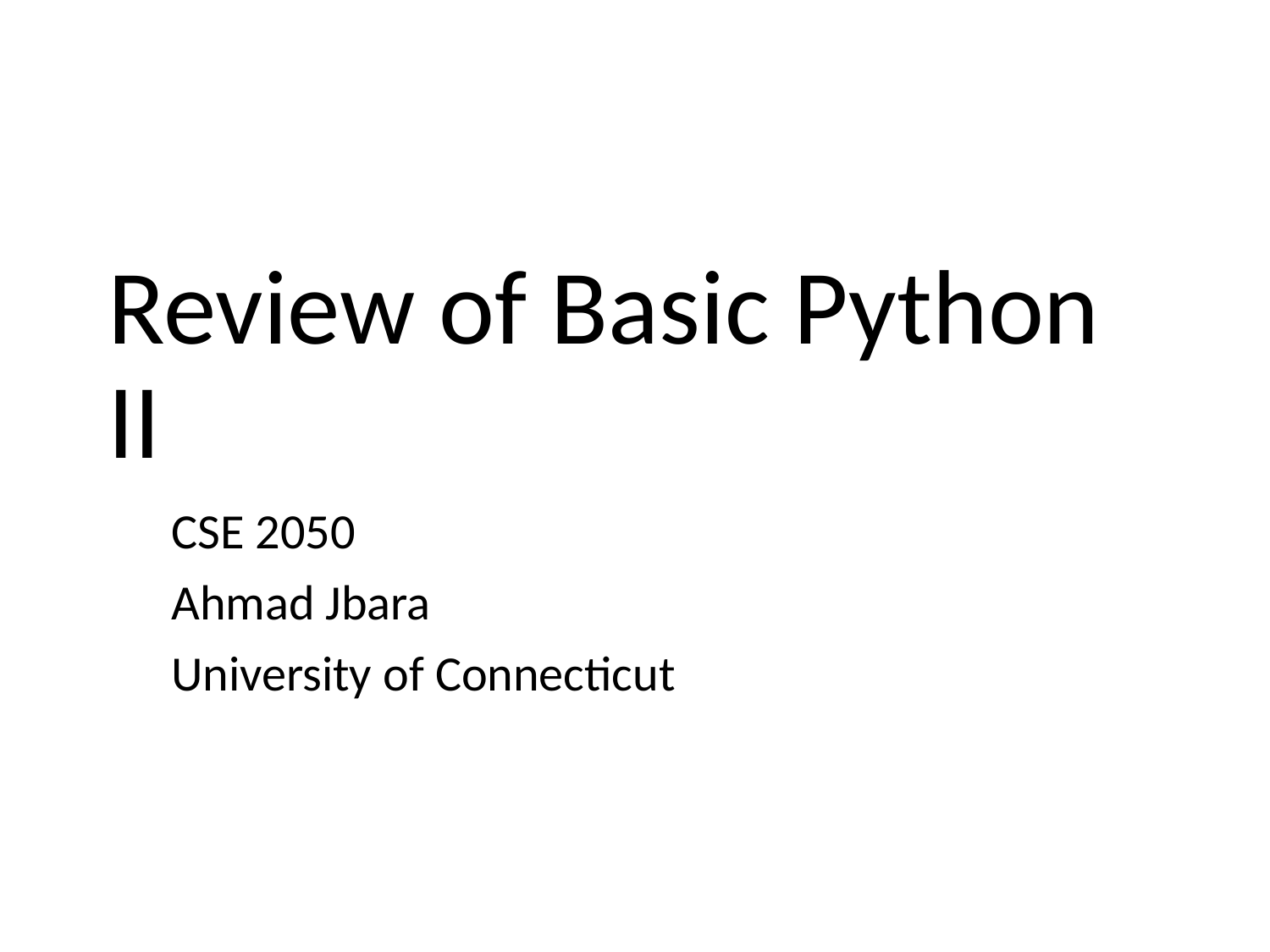

# Review of Basic Python II
CSE 2050
Ahmad Jbara
University of Connecticut